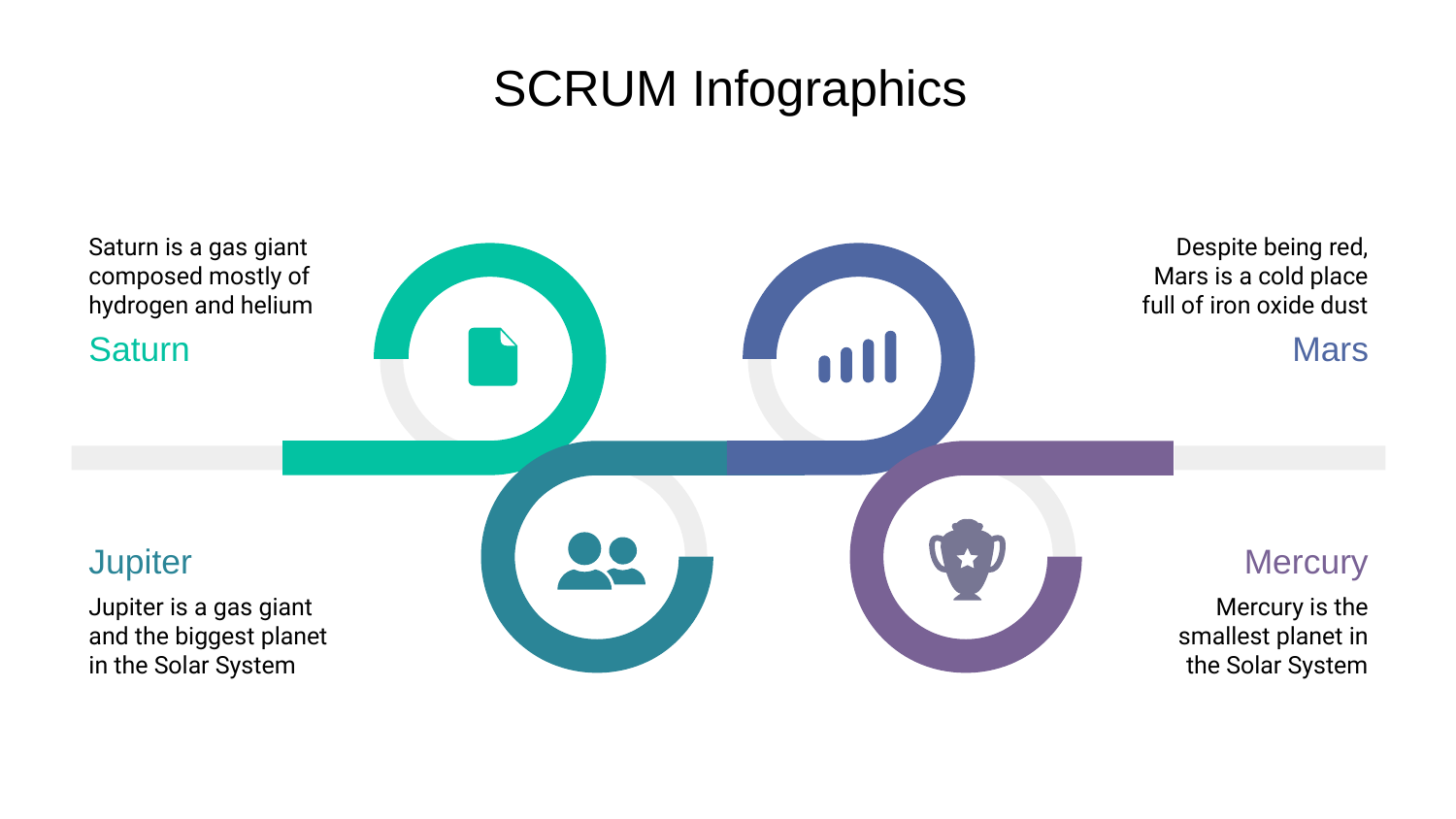

# SCRUM Infographics
Saturn is a gas giant composed mostly of hydrogen and helium
Saturn
Despite being red, Mars is a cold place full of iron oxide dust
Mars

Mercury
Mercury is the smallest planet in
the Solar System
Jupiter
Jupiter is a gas giant and the biggest planet in the Solar System